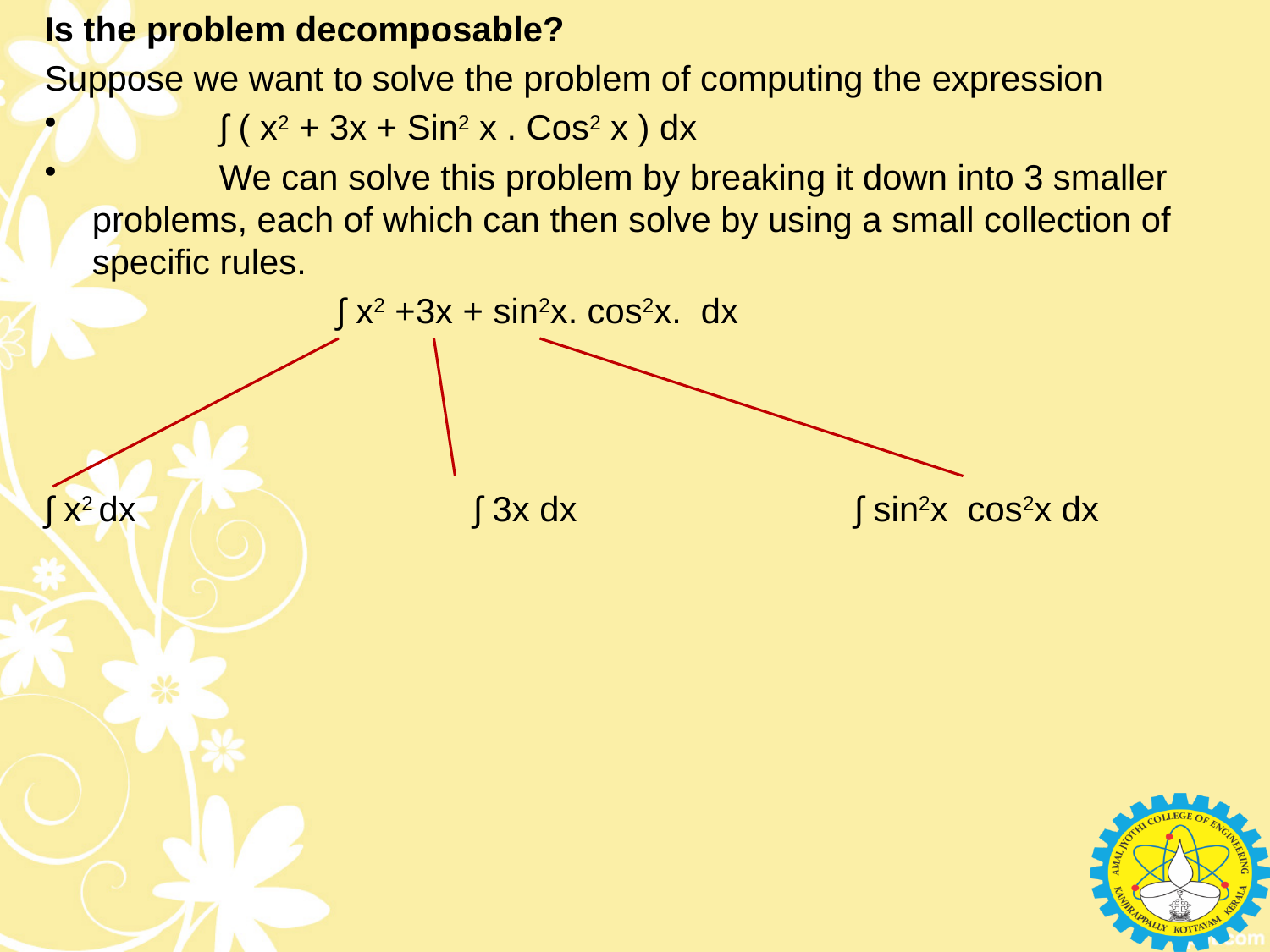

Is the problem decomposable?
Suppose we want to solve the problem of computing the expression
	∫ ( x2 + 3x + Sin2 x . Cos2 x ) dx
	We can solve this problem by breaking it down into 3 smaller problems, each of which can then solve by using a small collection of specific rules.
                              ∫ x2 +3x + sin2x. cos2x.  dx

∫ x2 dx			∫ 3x dx			∫ sin2x  cos2x dx